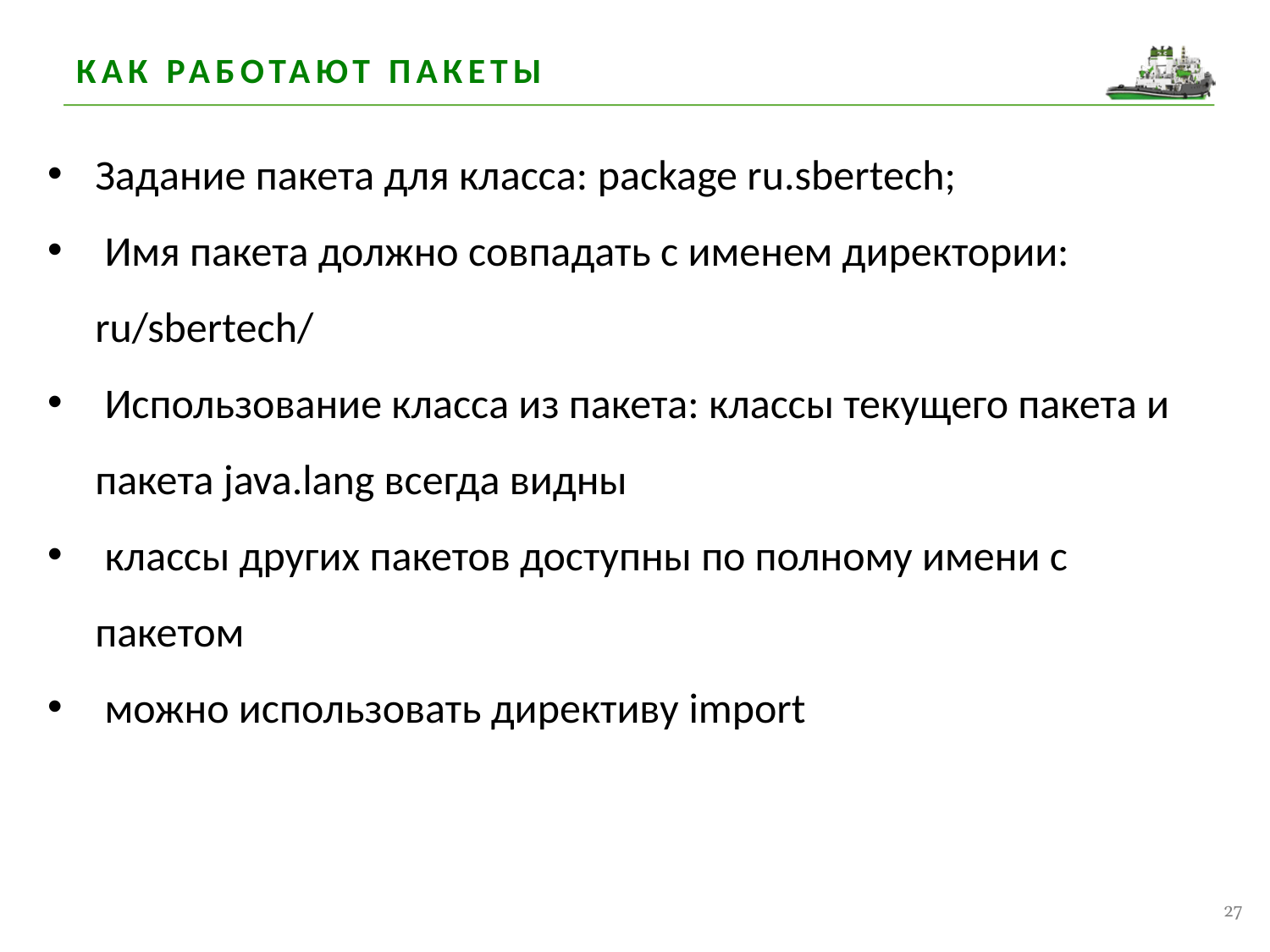

# Как работают пакеты
Задание пакета для класса: package ru.sbertech;
 Имя пакета должно совпадать с именем директории: ru/sbertech/
 Использование класса из пакета: классы текущего пакета и пакета java.lang всегда видны
 классы других пакетов доступны по полному имени с пакетом
 можно использовать директиву import

27